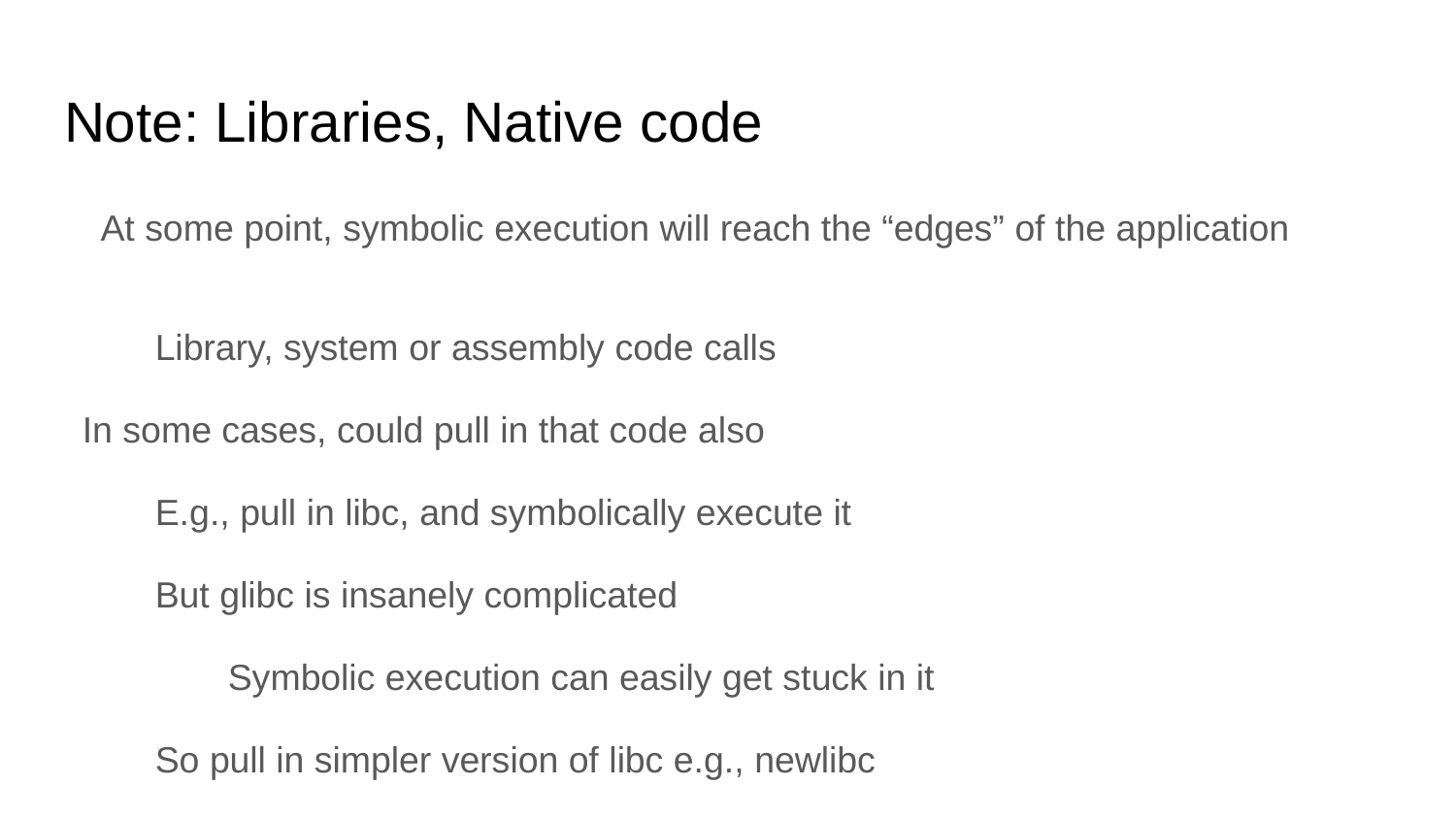

# Note: Libraries, Native code
At some point, symbolic execution will reach the “edges” of the application
Library, system or assembly code calls
In some cases, could pull in that code also
E.g., pull in libc, and symbolically execute it
But glibc is insanely complicated
Symbolic execution can easily get stuck in it
So pull in simpler version of libc e.g., newlibc